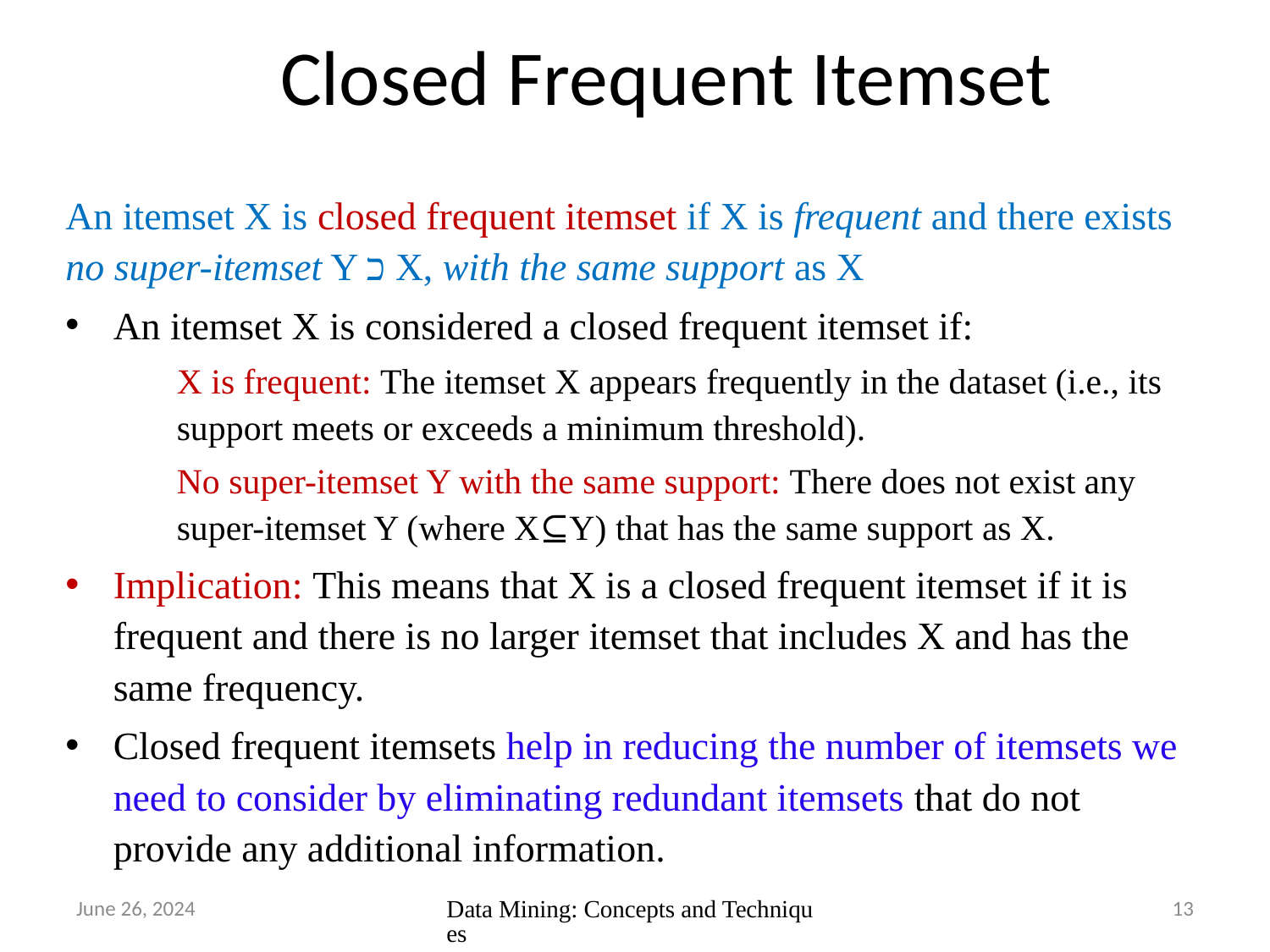

# Closed Frequent Itemset
An itemset X is closed frequent itemset if X is frequent and there exists no super-itemset Y כ X, with the same support as X
An itemset X is considered a closed frequent itemset if:
X is frequent: The itemset X appears frequently in the dataset (i.e., its support meets or exceeds a minimum threshold).
No super-itemset Y with the same support: There does not exist any super-itemset Y (where X⊆Y) that has the same support as X.
Implication: This means that X is a closed frequent itemset if it is frequent and there is no larger itemset that includes X and has the same frequency.
Closed frequent itemsets help in reducing the number of itemsets we need to consider by eliminating redundant itemsets that do not provide any additional information.
June 26, 2024
Data Mining: Concepts and Techniques
13